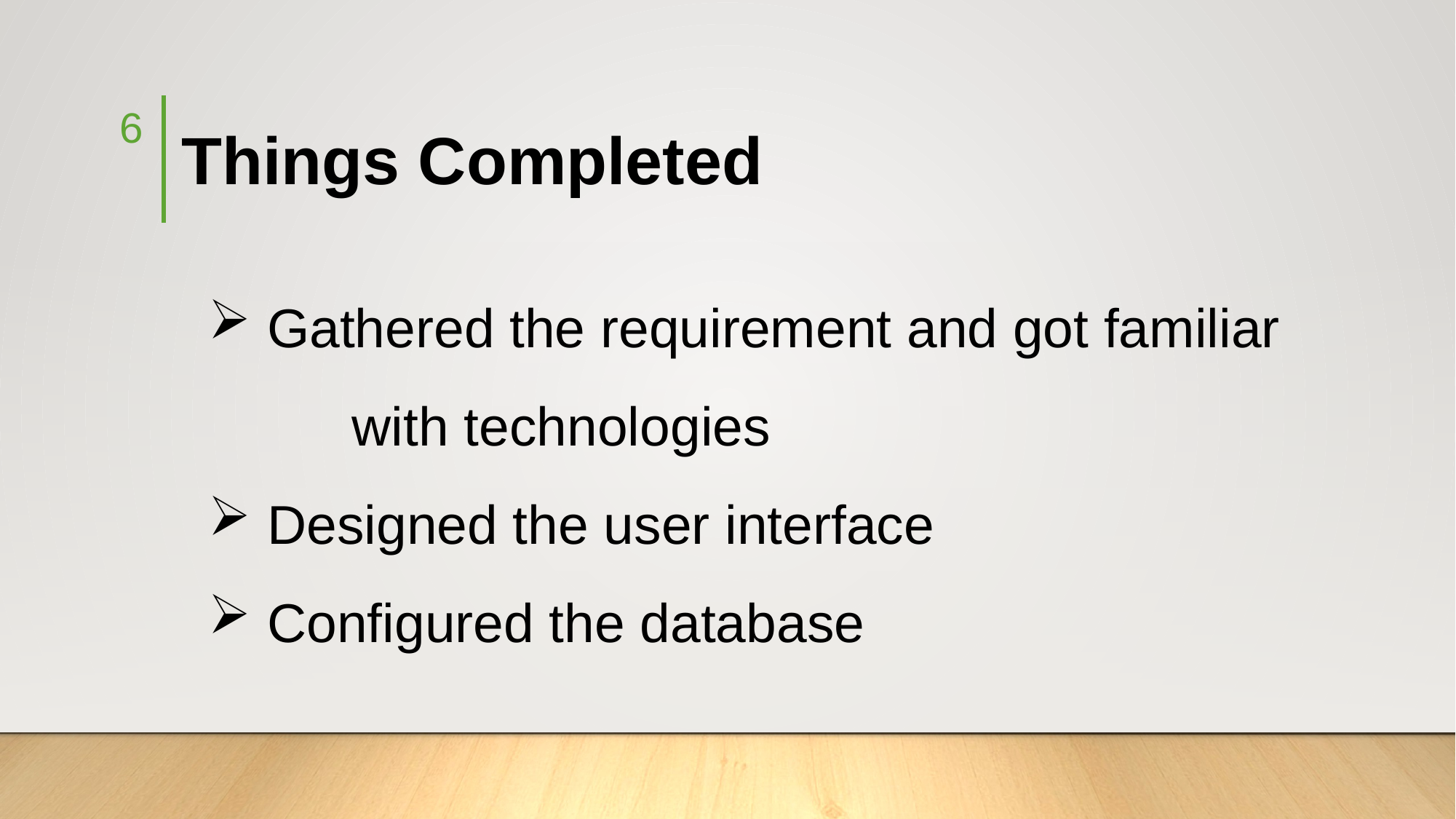

6
Things Completed
 Gathered the requirement and got familiar    	with technologies
 Designed the user interface
 Configured the database